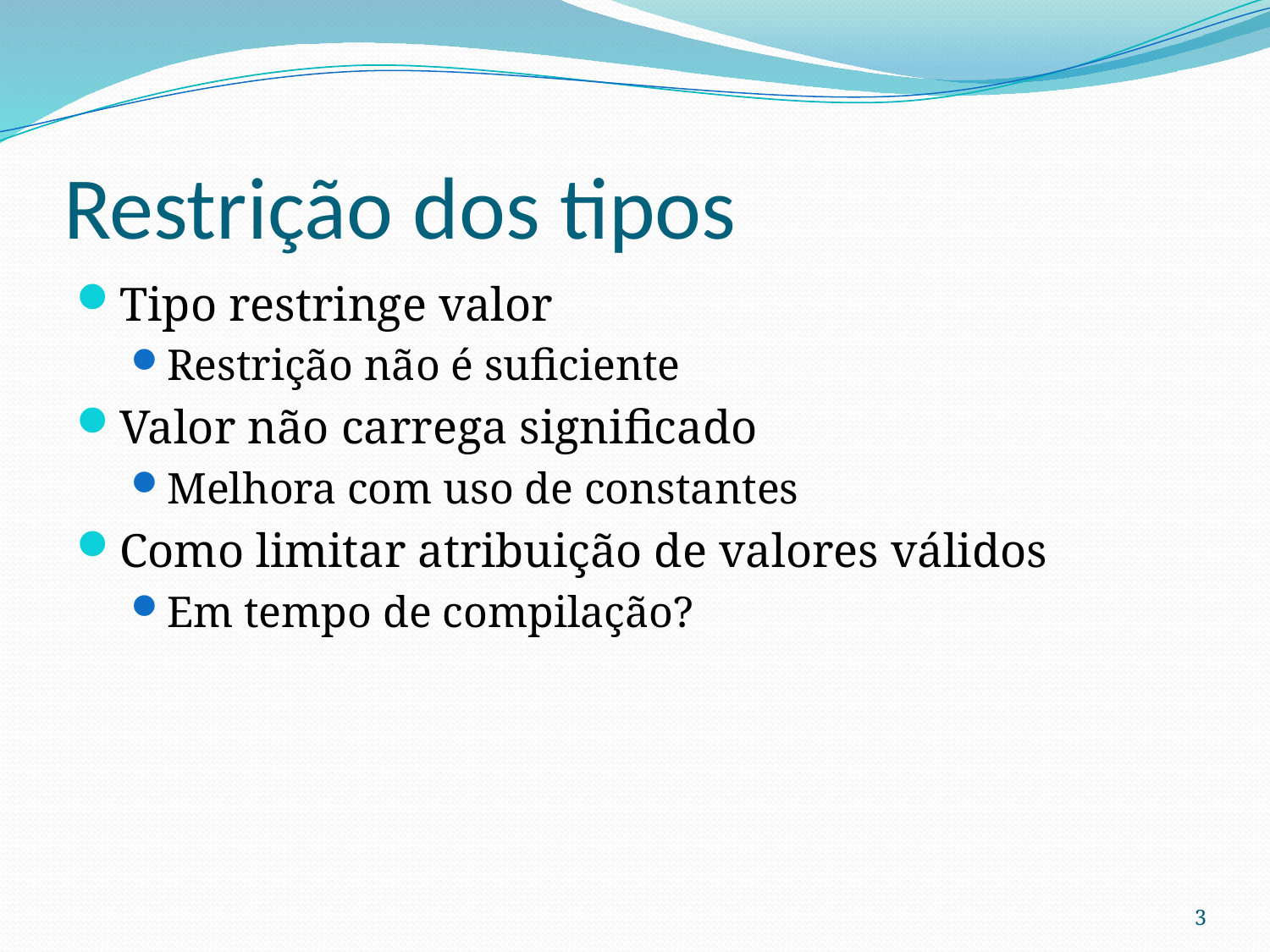

# Restrição dos tipos
Tipo restringe valor
Restrição não é suficiente
Valor não carrega significado
Melhora com uso de constantes
Como limitar atribuição de valores válidos
Em tempo de compilação?
3